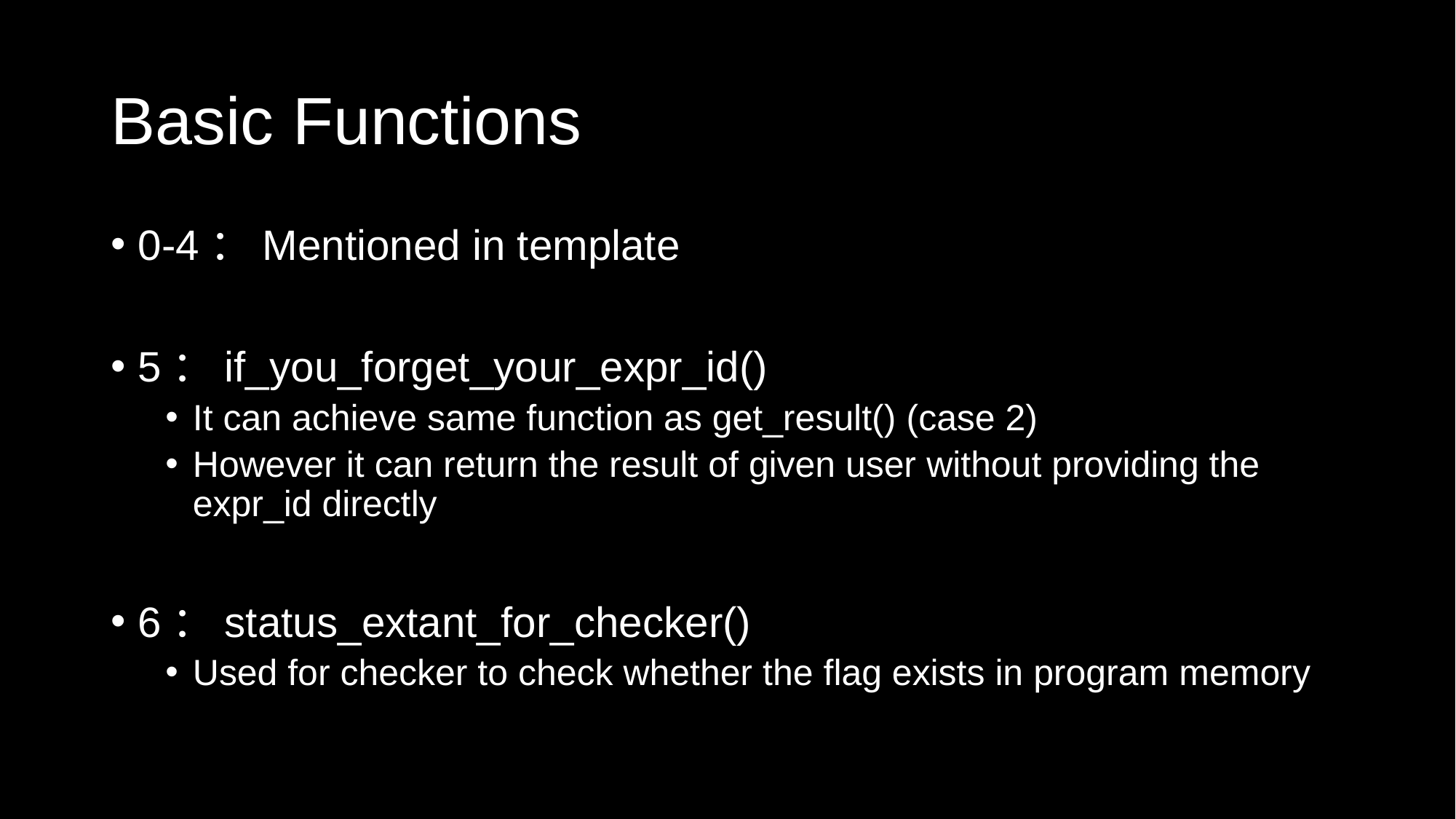

# Basic Functions
0-4：Mentioned in template

5：if_you_forget_your_expr_id()
It can achieve same function as get_result() (case 2)
However it can return the result of given user without providing the expr_id directly

6：status_extant_for_checker()
Used for checker to check whether the flag exists in program memory